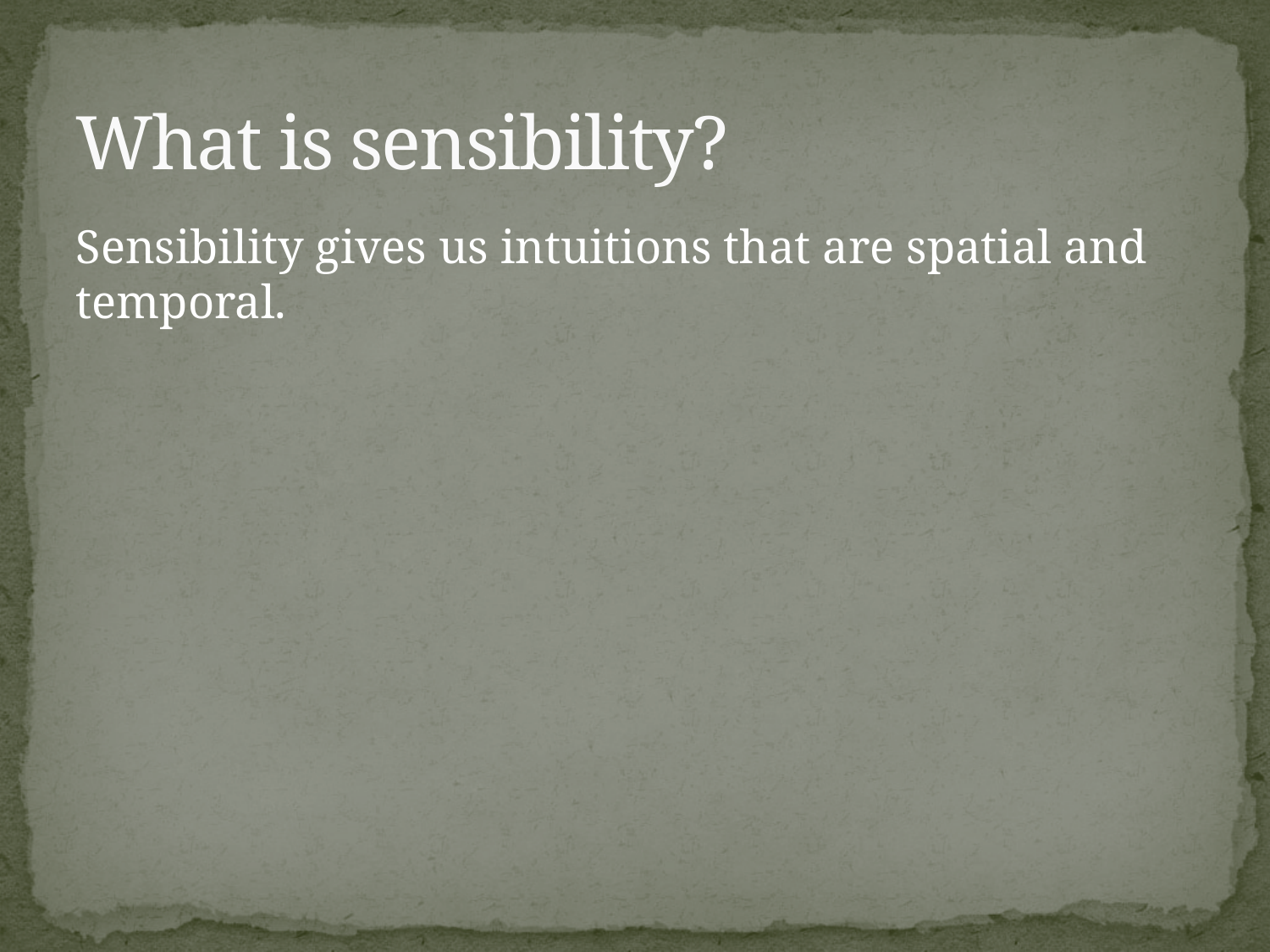

# What is sensibility?
Sensibility gives us intuitions that are spatial and temporal.